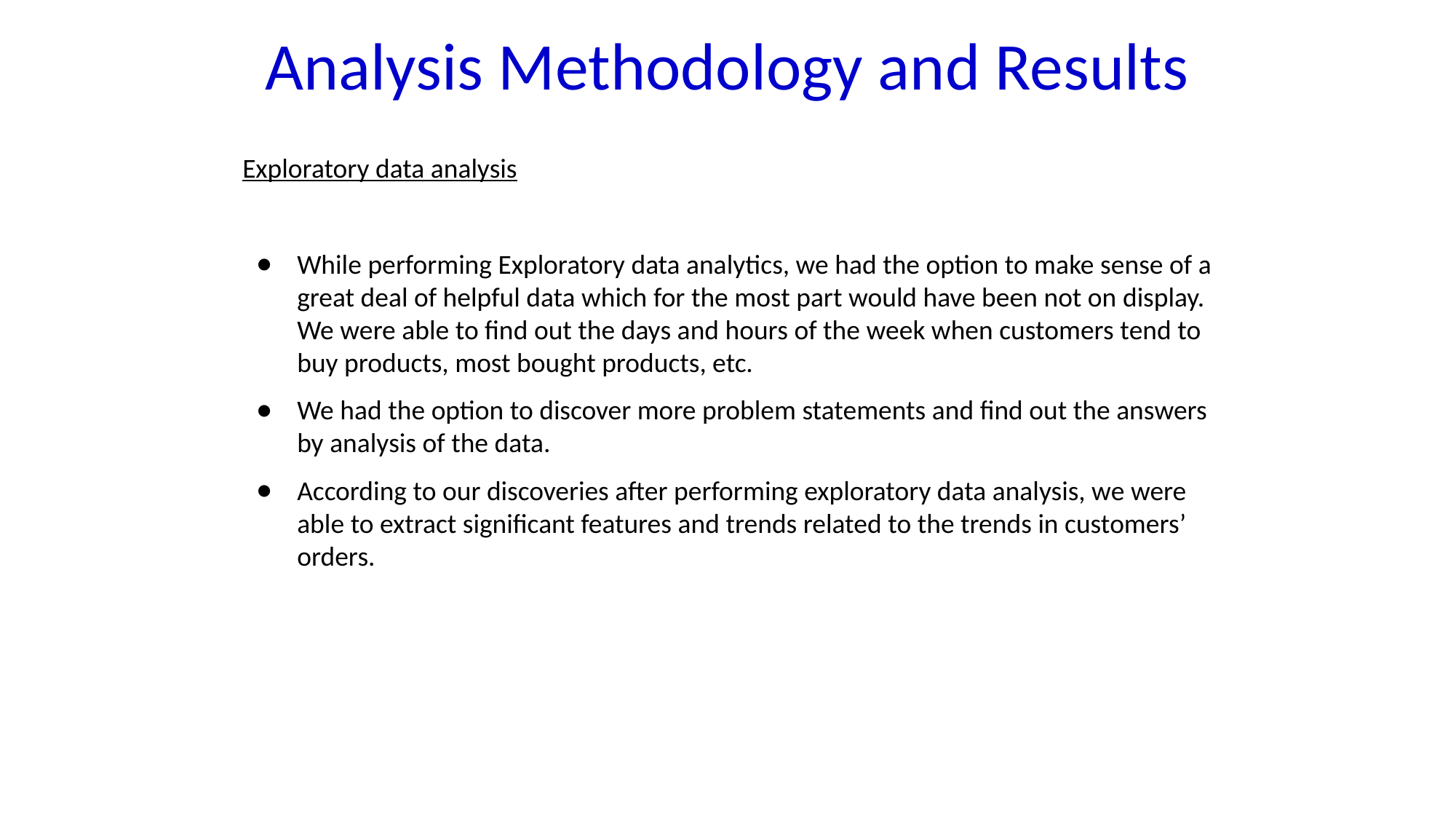

# Analysis Methodology and Results
Exploratory data analysis

While performing Exploratory data analytics, we had the option to make sense of a great deal of helpful data which for the most part would have been not on display. We were able to find out the days and hours of the week when customers tend to buy products, most bought products, etc.
We had the option to discover more problem statements and find out the answers by analysis of the data.
According to our discoveries after performing exploratory data analysis, we were able to extract significant features and trends related to the trends in customers’ orders.